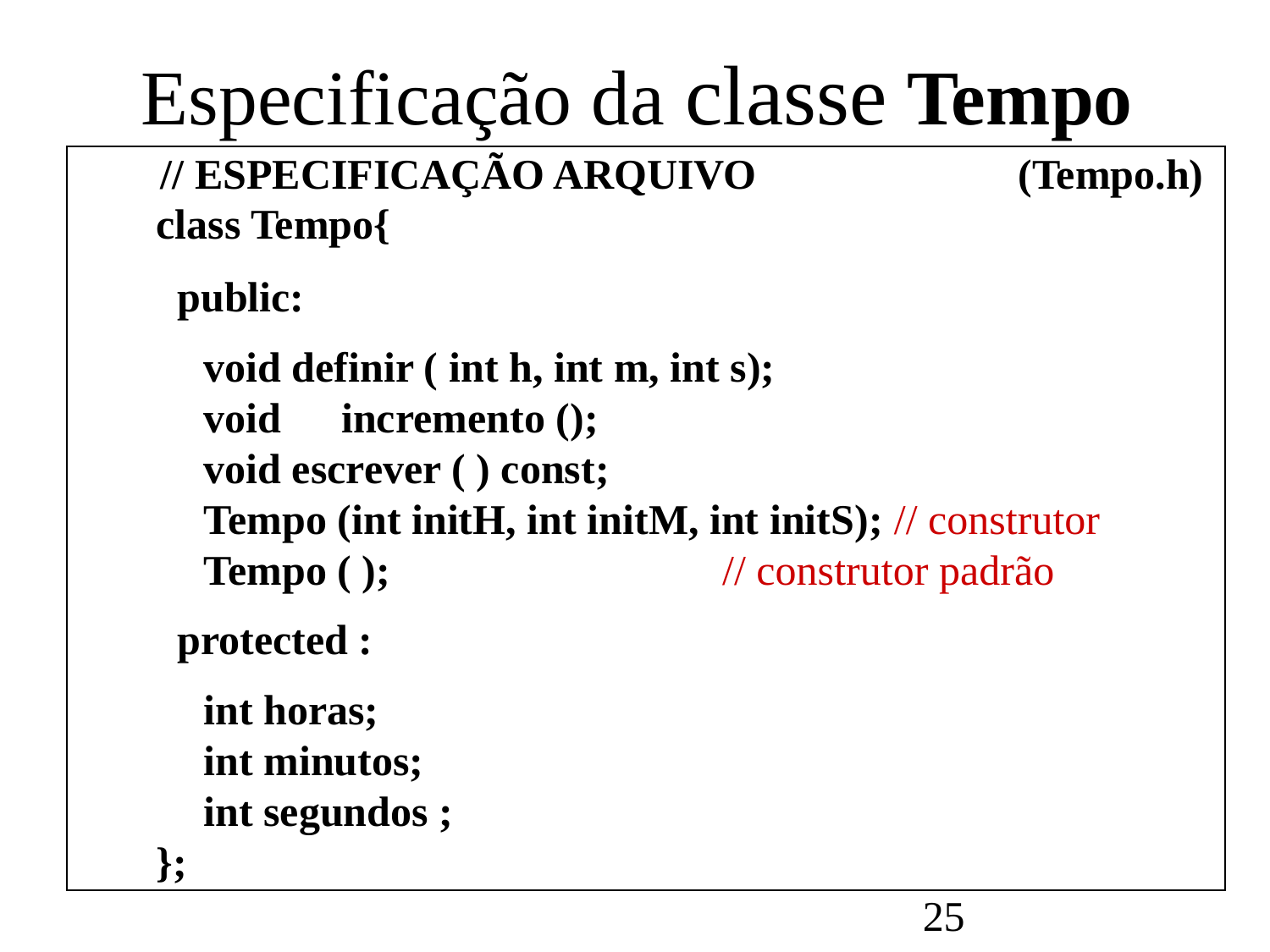

# Especificação da classe Tempo

// ESPECIFICAÇÃO ARQUIVO 		         (Tempo.h)
class Tempo{

  public:

	void definir ( int h, int m, int s);
	void	 incremento ();
	void escrever ( ) const;
	Tempo (int initH, int initM, int initS); // construtor
	Tempo ( ); 			 // construtor padrão

  protected :

	int horas;
	int minutos;
	int segundos ;
};
25